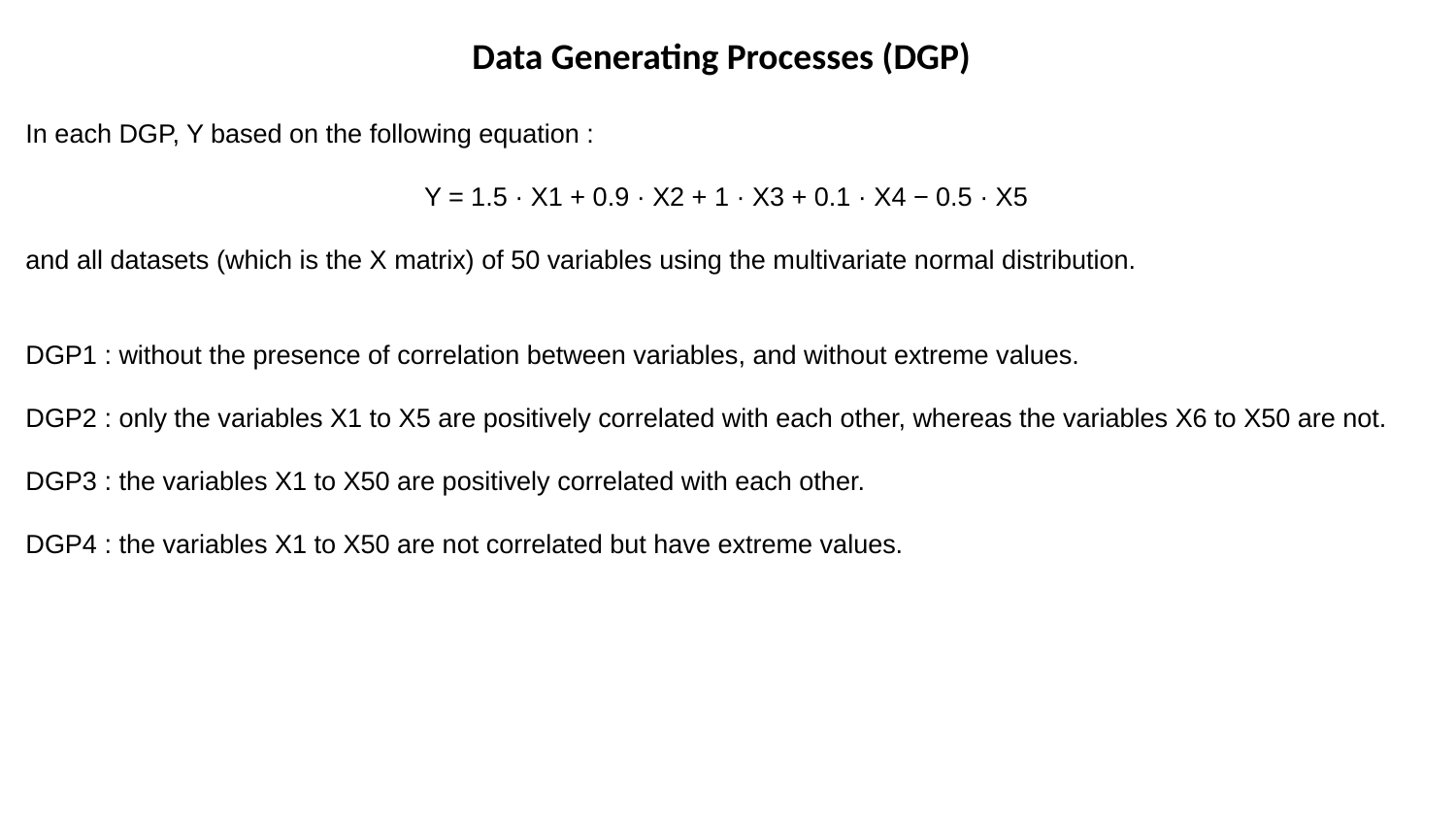

Data Generating Processes (DGP)
In each DGP, Y based on the following equation :

Y = 1.5 · X1 + 0.9 · X2 + 1 · X3 + 0.1 · X4 − 0.5 · X5

and all datasets (which is the X matrix) of 50 variables using the multivariate normal distribution.

DGP1 : without the presence of correlation between variables, and without extreme values.

DGP2 : only the variables X1 to X5 are positively correlated with each other, whereas the variables X6 to X50 are not.

DGP3 : the variables X1 to X50 are positively correlated with each other.

DGP4 : the variables X1 to X50 are not correlated but have extreme values.